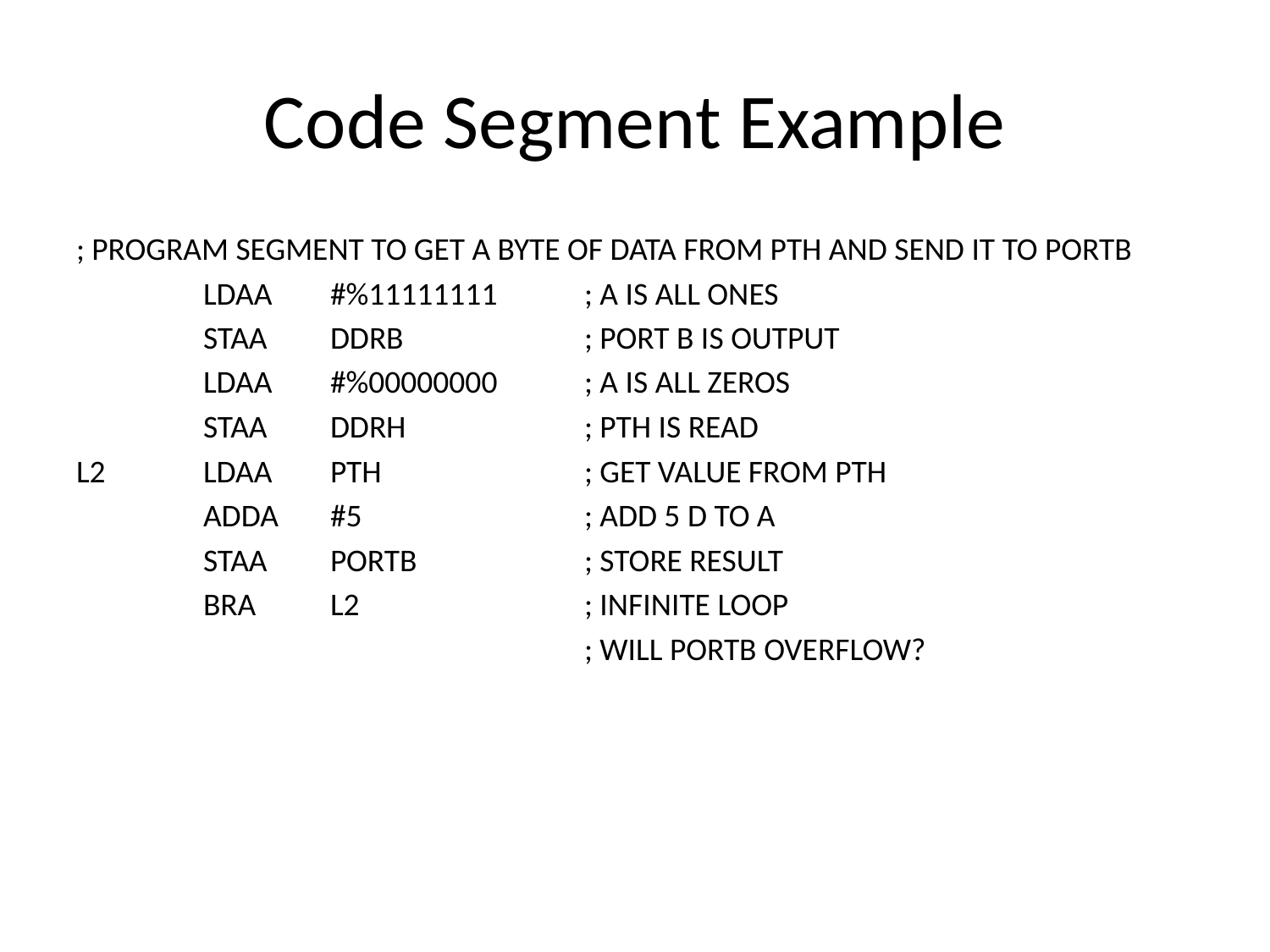

# Code Segment Example
; PROGRAM SEGMENT TO GET A BYTE OF DATA FROM PTH AND SEND IT TO PORTB
	LDAA	#%11111111	; A IS ALL ONES
	STAA	DDRB		; PORT B IS OUTPUT
	LDAA	#%00000000	; A IS ALL ZEROS
	STAA	DDRH		; PTH IS READ
L2	LDAA	PTH		; GET VALUE FROM PTH
	ADDA	#5		; ADD 5 D TO A
	STAA	PORTB		; STORE RESULT
	BRA	L2		; INFINITE LOOP
				; WILL PORTB OVERFLOW?